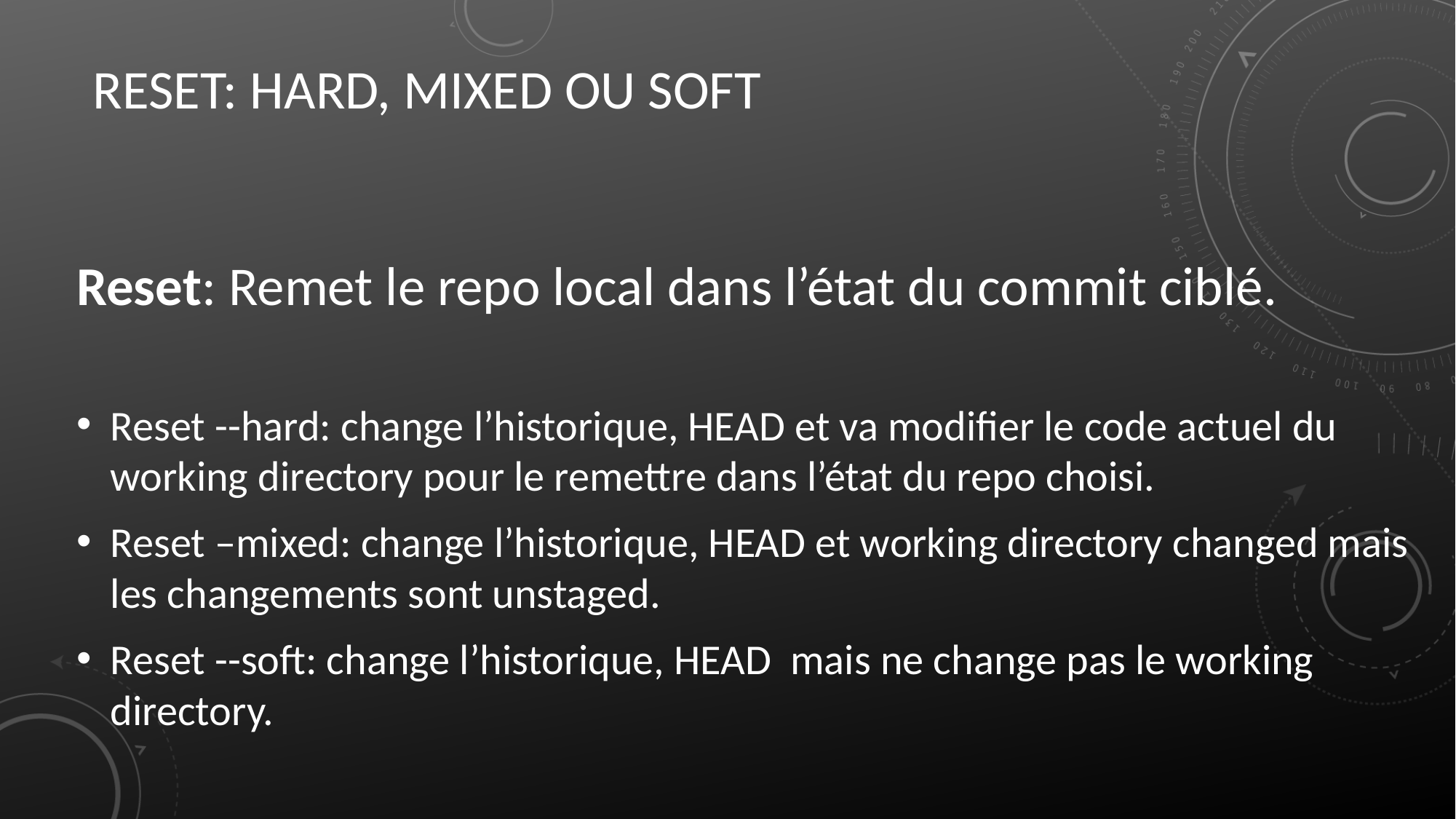

# Reset: Hard, Mixed ou soft
Reset: Remet le repo local dans l’état du commit ciblé.

Reset --hard: change l’historique, HEAD et va modifier le code actuel du working directory pour le remettre dans l’état du repo choisi.
Reset –mixed: change l’historique, HEAD et working directory changed mais les changements sont unstaged.
Reset --soft: change l’historique, HEAD  mais ne change pas le working directory.